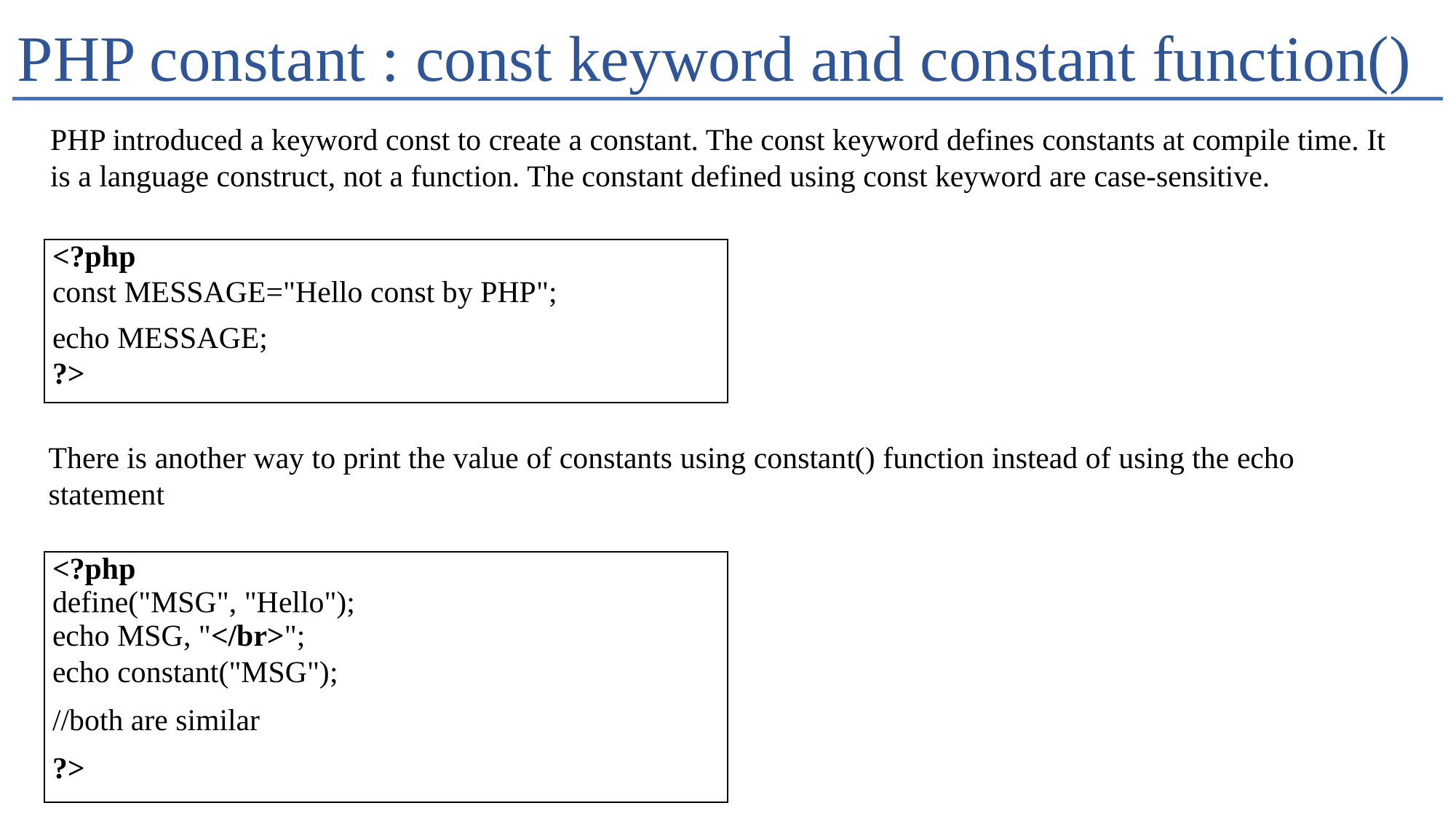

# PHP constant : const keyword and constant function()
PHP introduced a keyword const to create a constant. The const keyword defines constants at compile time. It is a language construct, not a function. The constant defined using const keyword are case-sensitive.

| <?php   const MESSAGE="Hello const by PHP";   echo MESSAGE;   ?> |
| --- |
There is another way to print the value of constants using constant() function instead of using the echo statement

| <?php       define("MSG", "Hello");   echo MSG, "</br>";   echo constant("MSG");   //both are similar   ?> |
| --- |